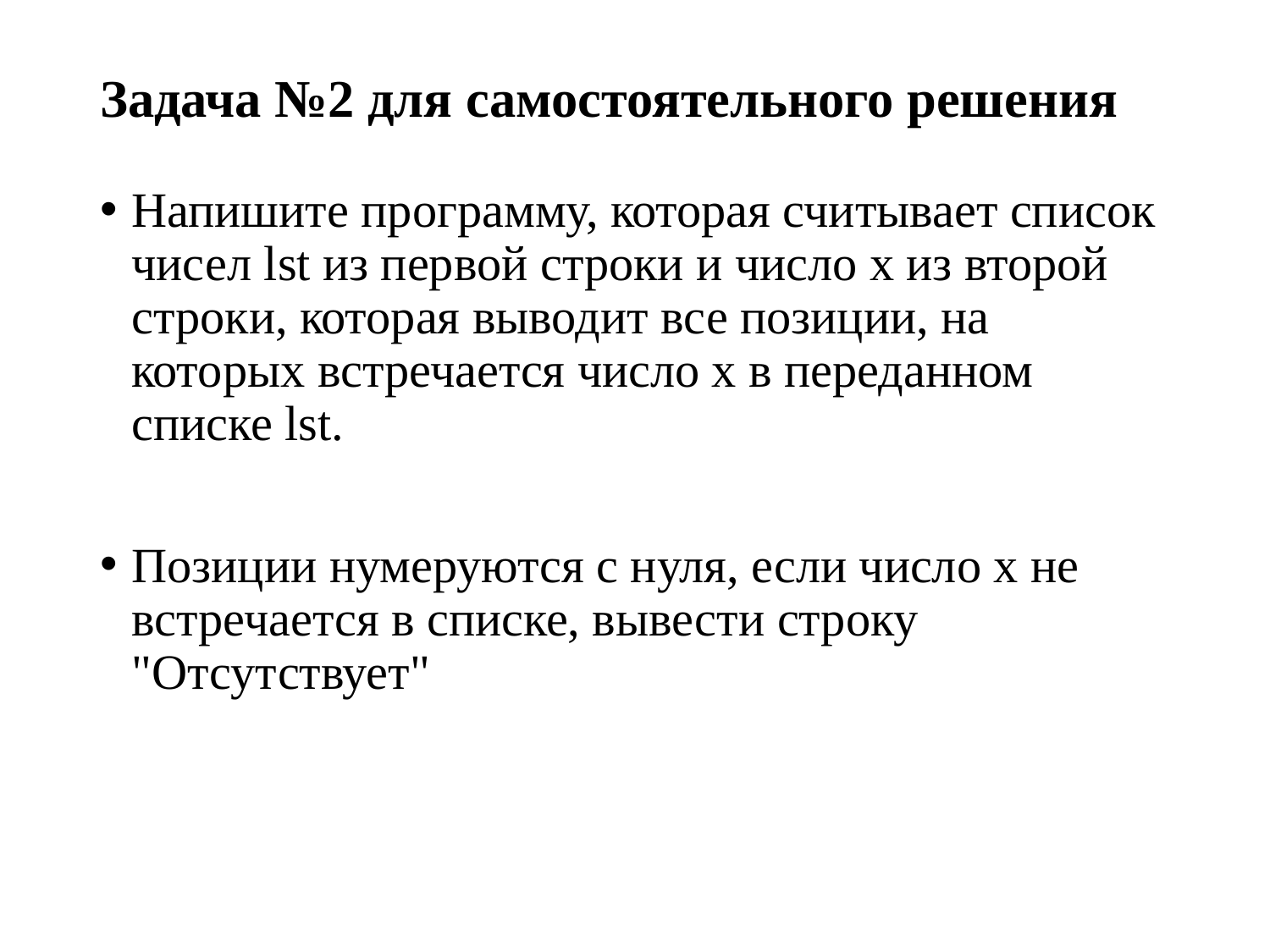

# Задача №2 для самостоятельного решения
Напишите программу, которая считывает список чисел lst из первой строки и число x из второй строки, которая выводит все позиции, на которых встречается число x в переданном списке lst.

Позиции нумеруются с нуля, если число x не встречается в списке, вывести строку "Отсутствует"